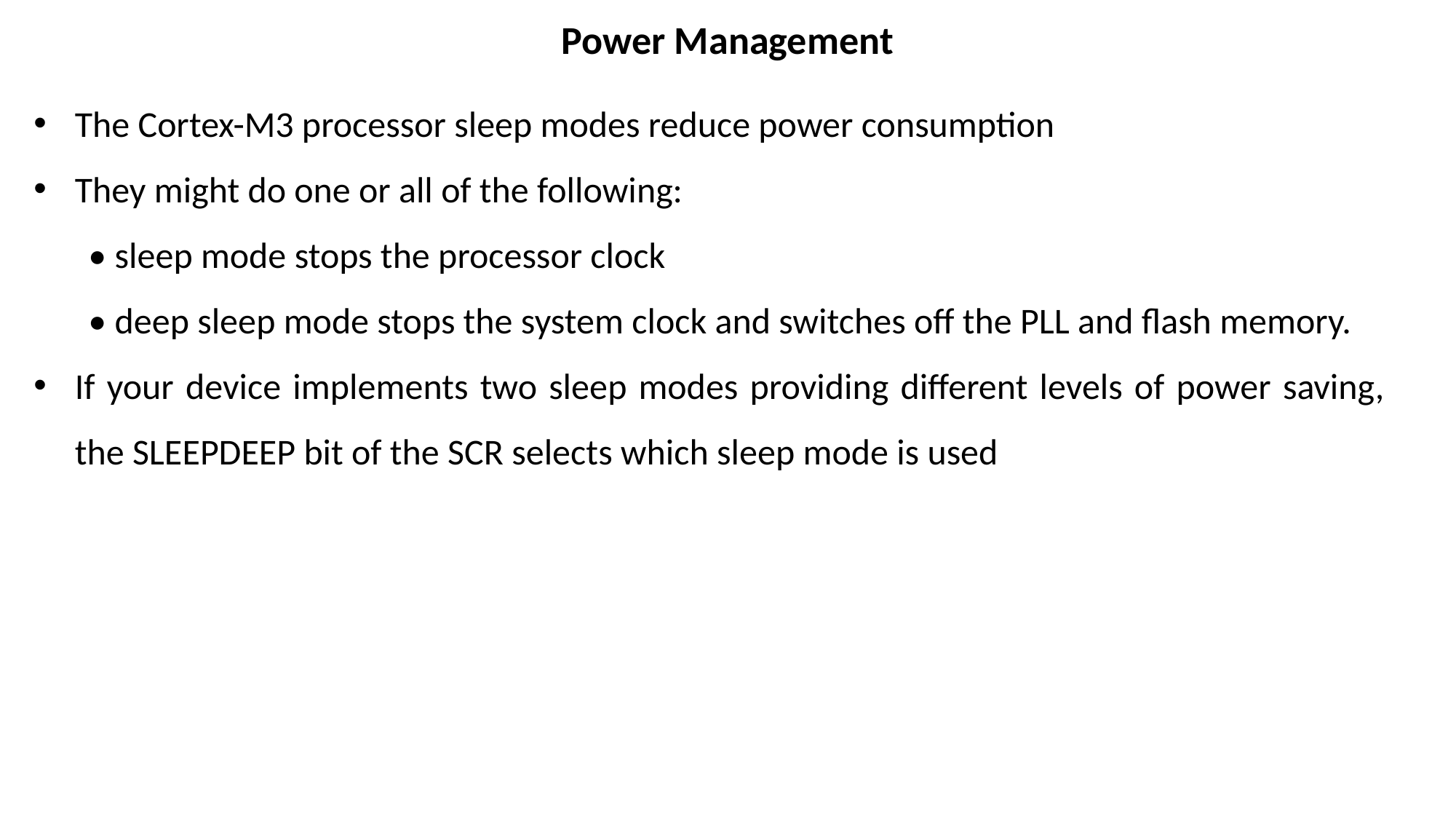

# Power Management
The Cortex-M3 processor sleep modes reduce power consumption
They might do one or all of the following:
• sleep mode stops the processor clock
• deep sleep mode stops the system clock and switches off the PLL and flash memory.
If your device implements two sleep modes providing different levels of power saving, the SLEEPDEEP bit of the SCR selects which sleep mode is used